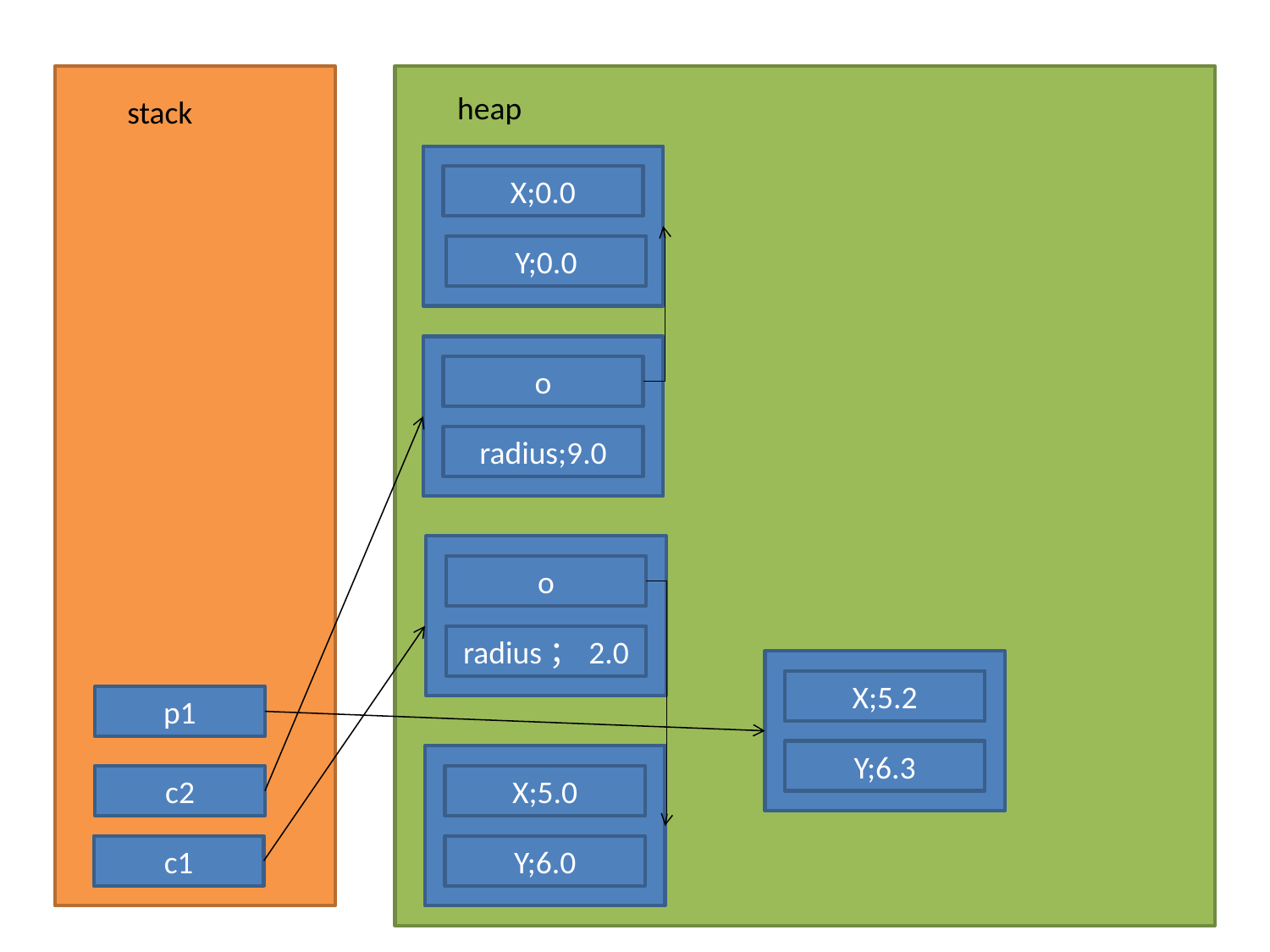

heap
stack

X;0.0
Y;0.0

o
radius;9.0

o
radius；2.0

X;5.2
Y;6.3
p1

X;5.0
Y;6.0
c2
c1